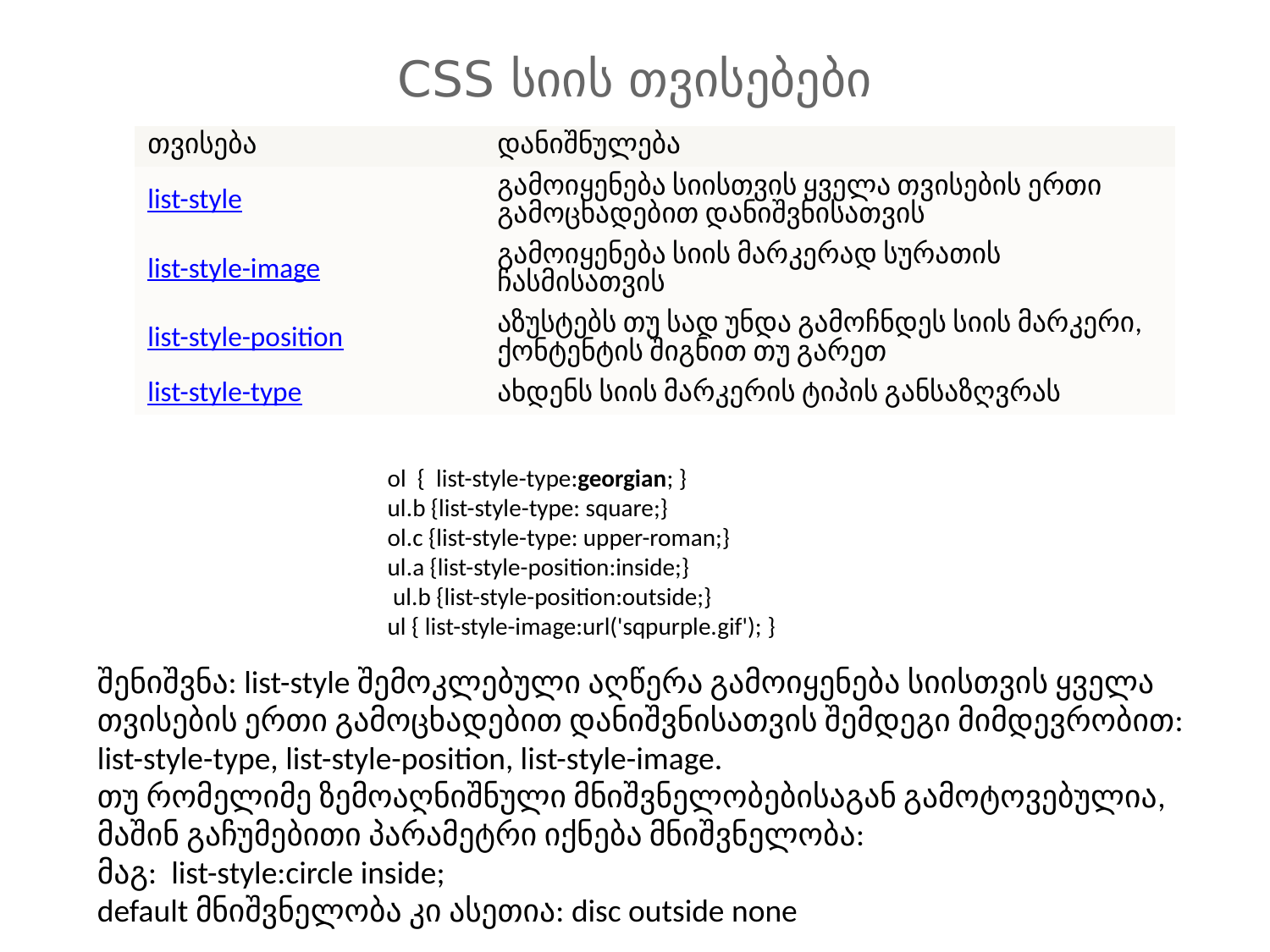

# CSS სიის თვისებები
| თვისება | დანიშნულება |
| --- | --- |
| list-style | გამოიყენება სიისთვის ყველა თვისების ერთი გამოცხადებით დანიშვნისათვის |
| list-style-image | გამოიყენება სიის მარკერად სურათის ჩასმისათვის |
| list-style-position | აზუსტებს თუ სად უნდა გამოჩნდეს სიის მარკერი, ქონტენტის შიგნით თუ გარეთ |
| list-style-type | ახდენს სიის მარკერის ტიპის განსაზღვრას |
ol  {  list-style-type:georgian; }
ul.b {list-style-type: square;}
ol.c {list-style-type: upper-roman;}
ul.a {list-style-position:inside;}
 ul.b {list-style-position:outside;}
ul { list-style-image:url('sqpurple.gif'); }
შენიშვნა: list-style შემოკლებული აღწერა გამოიყენება სიისთვის ყველა თვისების ერთი გამოცხადებით დანიშვნისათვის შემდეგი მიმდევრობით:
list-style-type, list-style-position, list-style-image.
თუ რომელიმე ზემოაღნიშნული მნიშვნელობებისაგან გამოტოვებულია, მაშინ გაჩუმებითი პარამეტრი იქნება მნიშვნელობა:
მაგ:  list-style:circle inside;
default მნიშვნელობა კი ასეთია: disc outside none